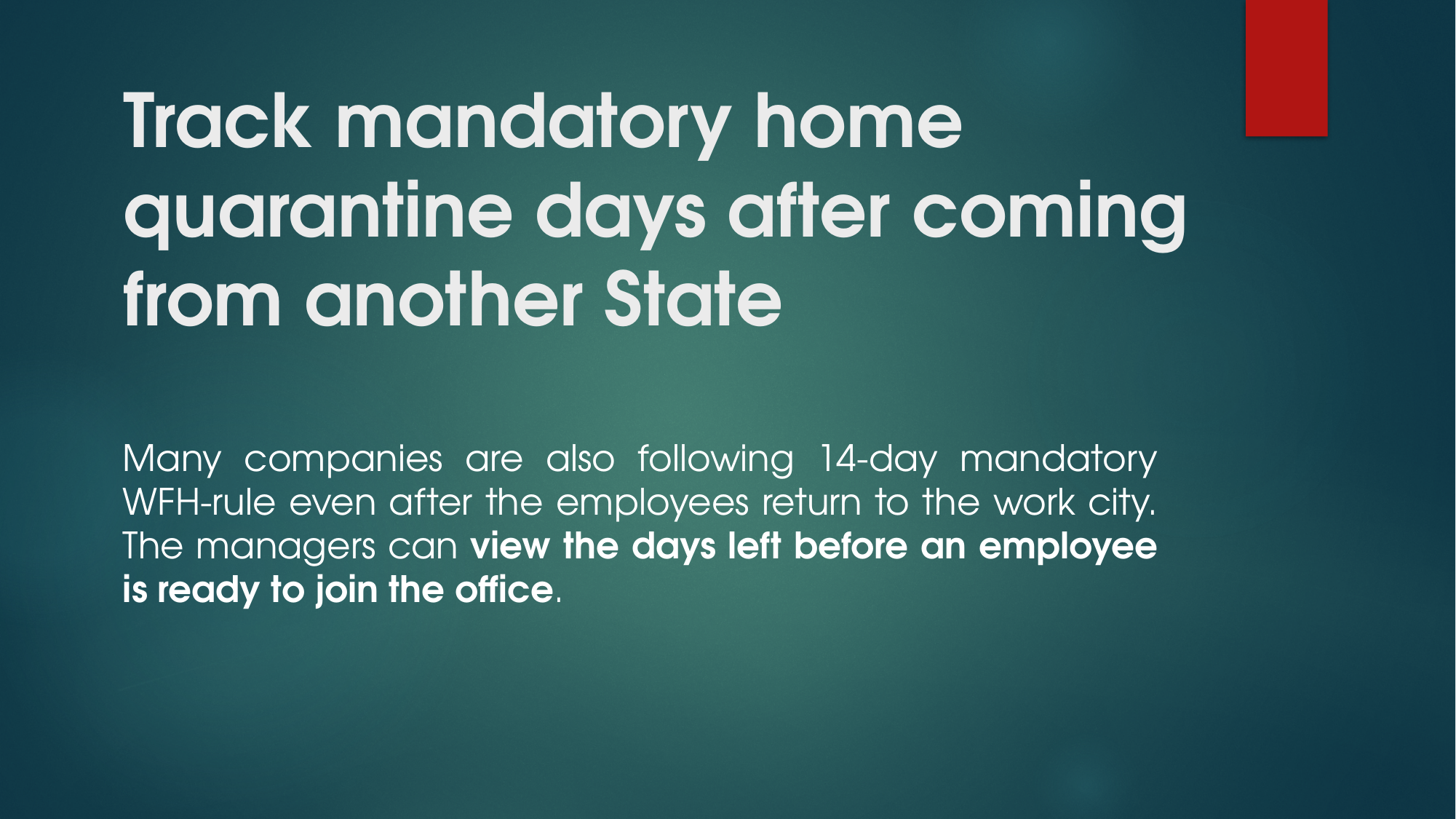

# Track mandatory home quarantine days after coming from another State
Many companies are also following 14-day mandatory WFH-rule even after the employees return to the work city. The managers can view the days left before an employee is ready to join the office.